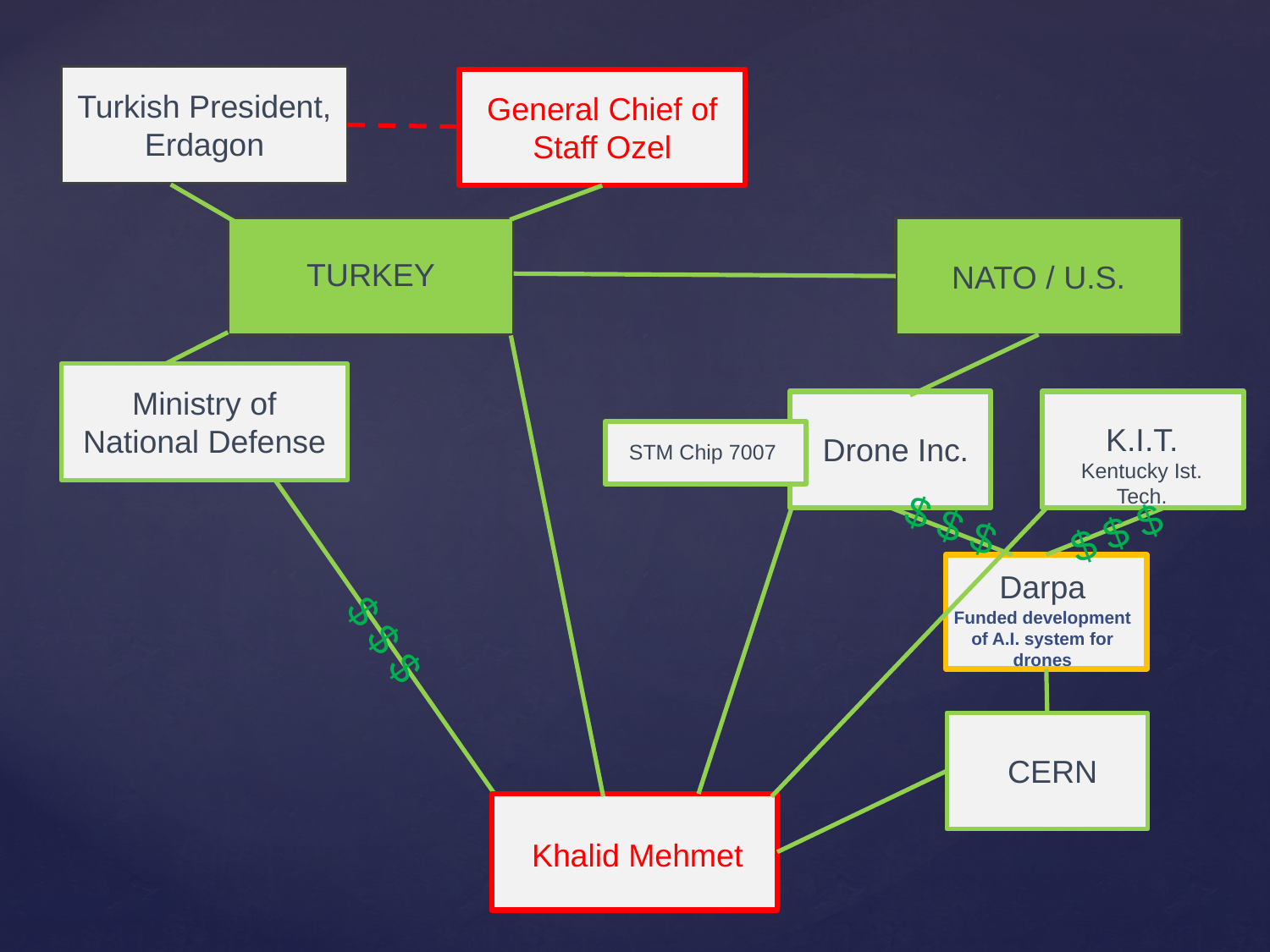

Turkish President, Erdagon
General Chief of Staff Ozel

TURKEY
NATO / U.S.

Ministry of National Defense

K.I.T.
Kentucky Ist. Tech.

Drone Inc.
STM Chip 7007
$ $ $
$ $ $

Darpa
Funded development of A.I. system for drones
$ $ $

CERN

Khalid Mehmet